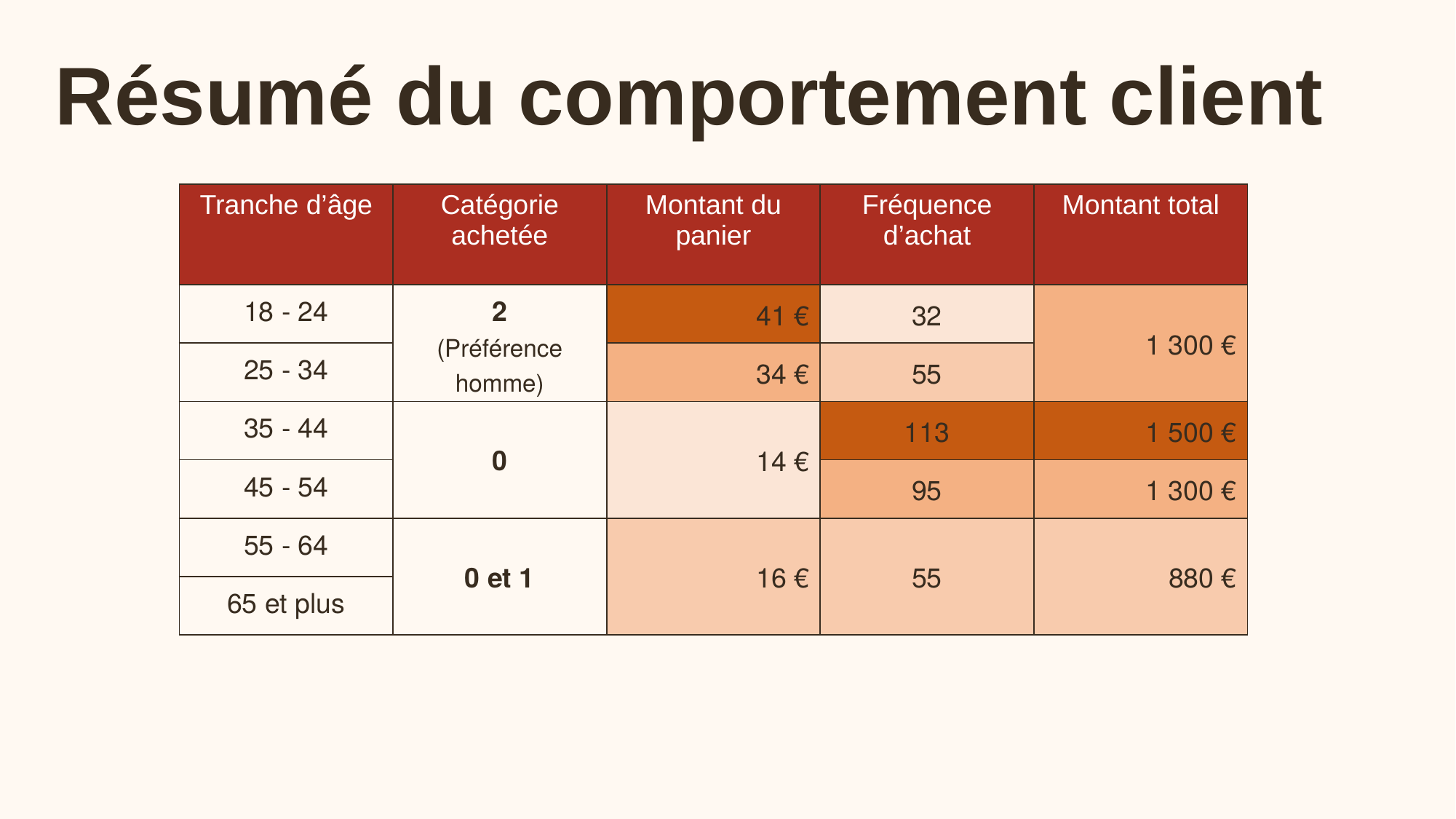

Résumé du comportement client

| Tranche d’âge | Catégorie achetée | Montant du panier | Fréquence d’achat | Montant total |
| --- | --- | --- | --- | --- |
| 18 - 24 | 2 (Préférence homme) | 41 € | 32 | 1 300 € |
| 25 - 34 |  | 34 € | 55 |  |
| 35 - 44 | 0 | 14 € | 113 | 1 500 € |
| 45 - 54 |  |  | 95 | 1 300 € |
| 55 - 64 | 0 et 1 | 16 € | 55 | 880 € |
| 65 et plus |  |  |  |  |